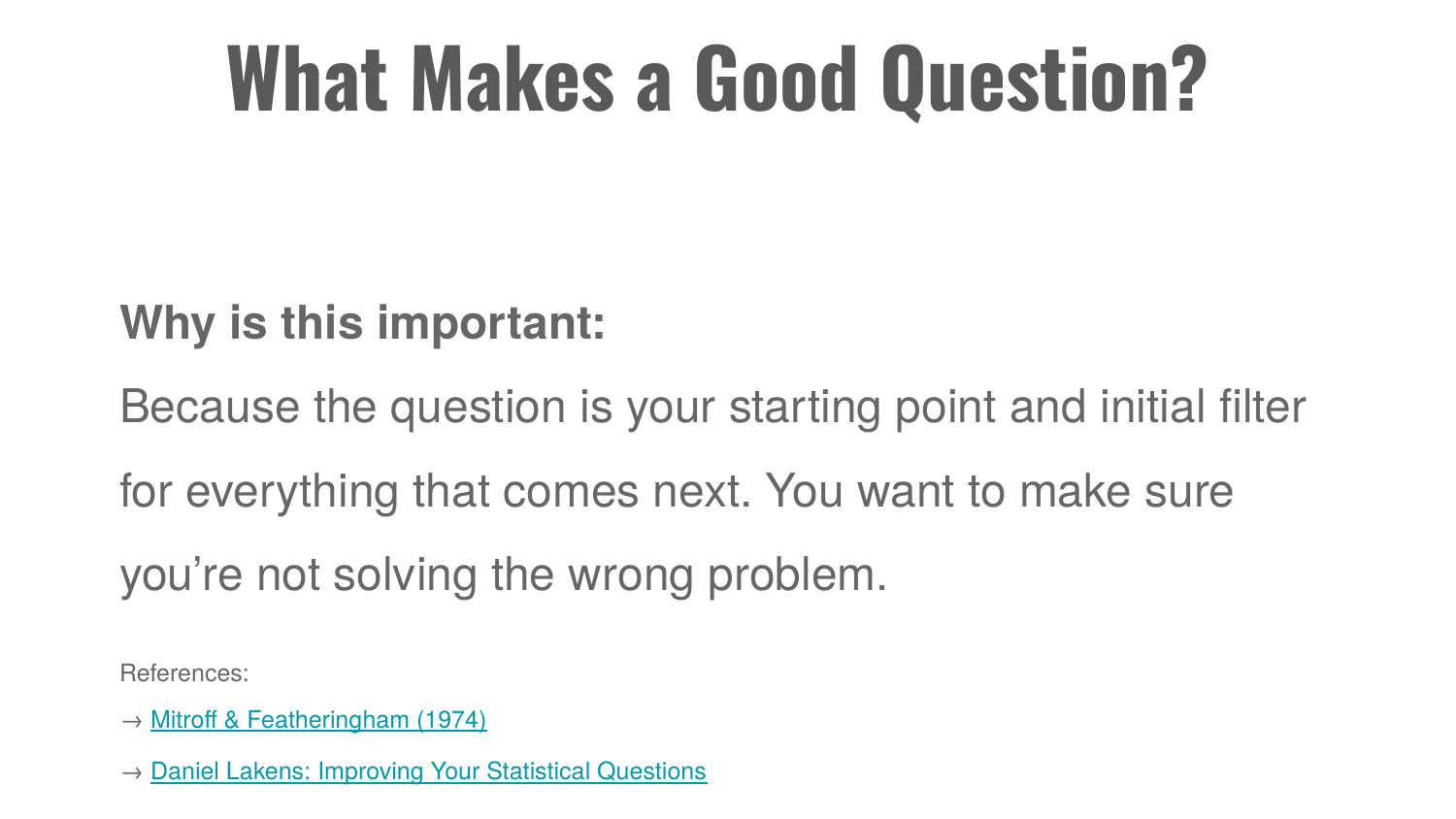

What Makes a Good Question?
Why is this important:
Because the question is your starting point and initial filter for everything that comes next. You want to make sure you’re not solving the wrong problem.

References:
→ Mitroff & Featheringham (1974)
→ Daniel Lakens: Improving Your Statistical Questions